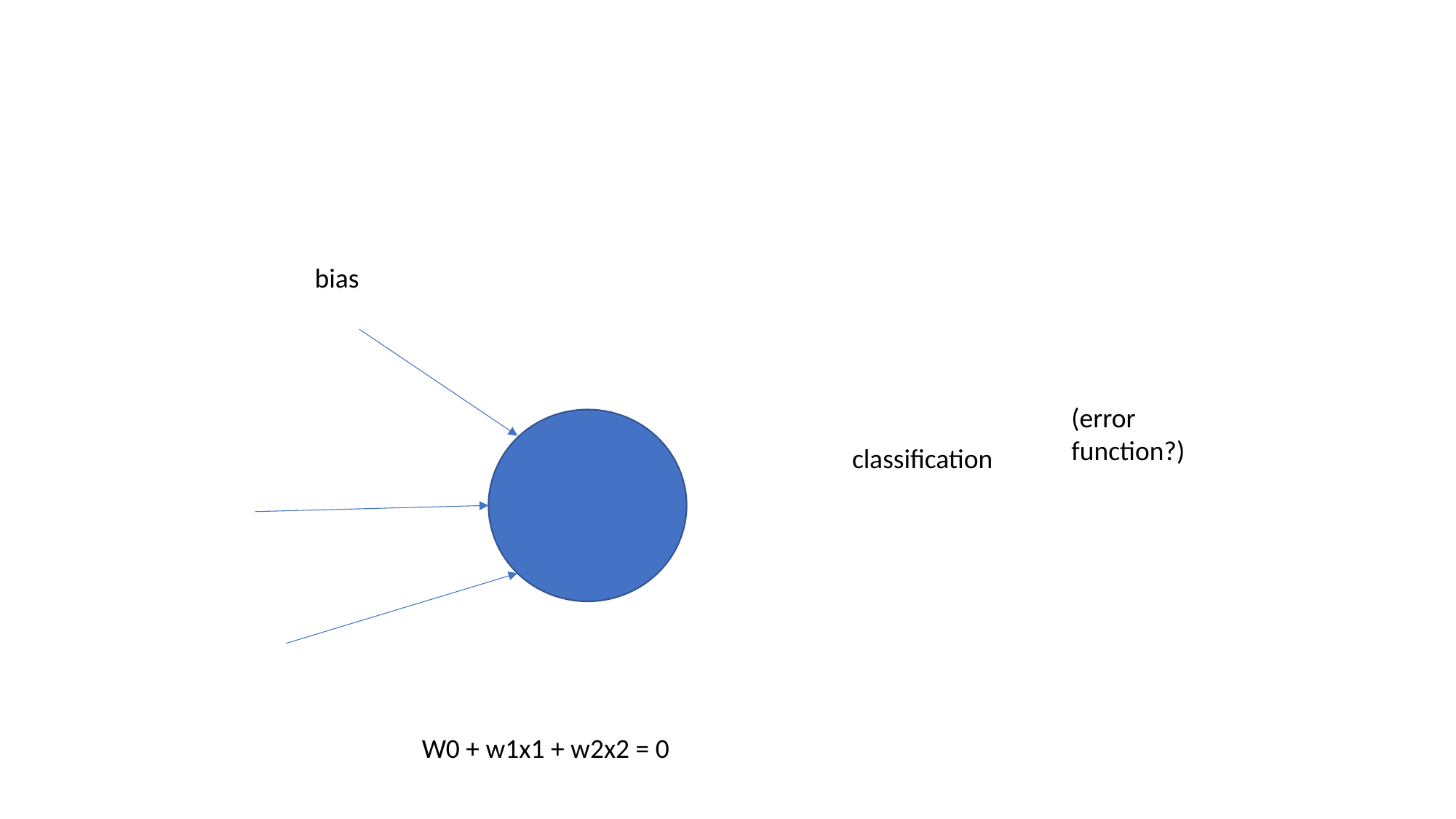

#
bias
(error function?)

classification
W0 + w1x1 + w2x2 = 0